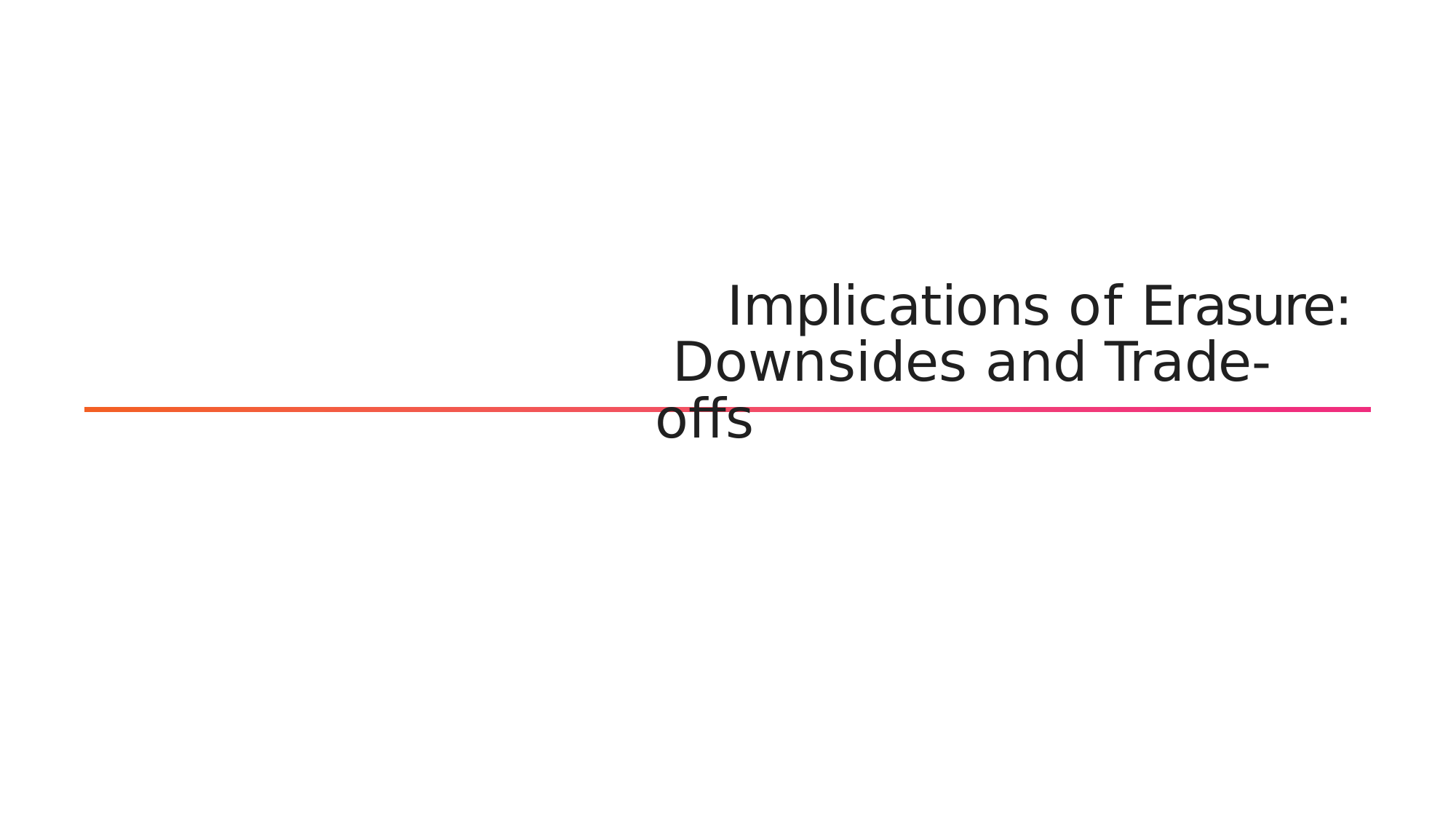

# Implications of Erasure:  Downsides and Trade-offs
11